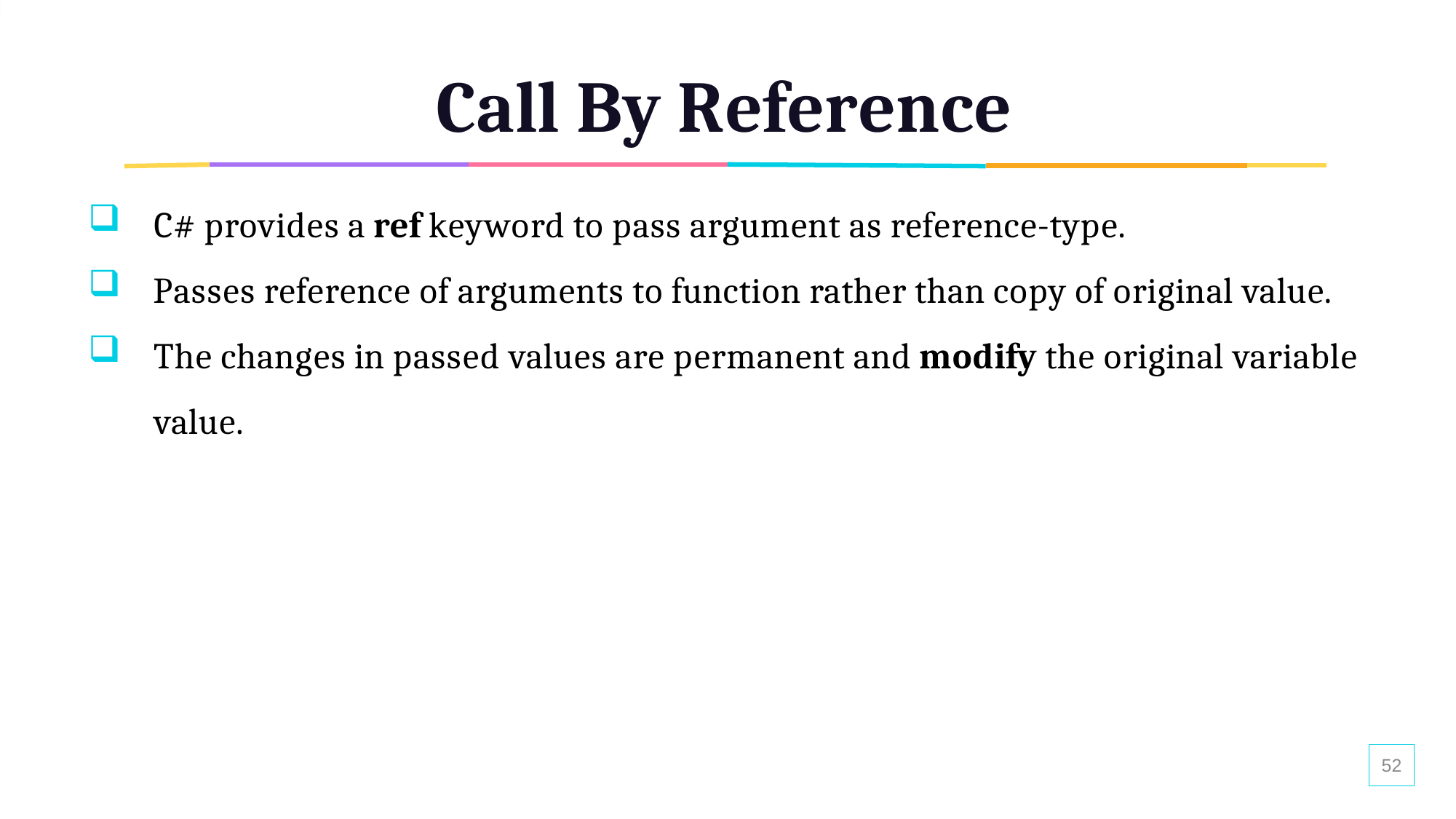

# Call By Reference
C# provides a ref keyword to pass argument as reference-type.
Passes reference of arguments to function rather than copy of original value.
The changes in passed values are permanent and modify the original variable value.
52